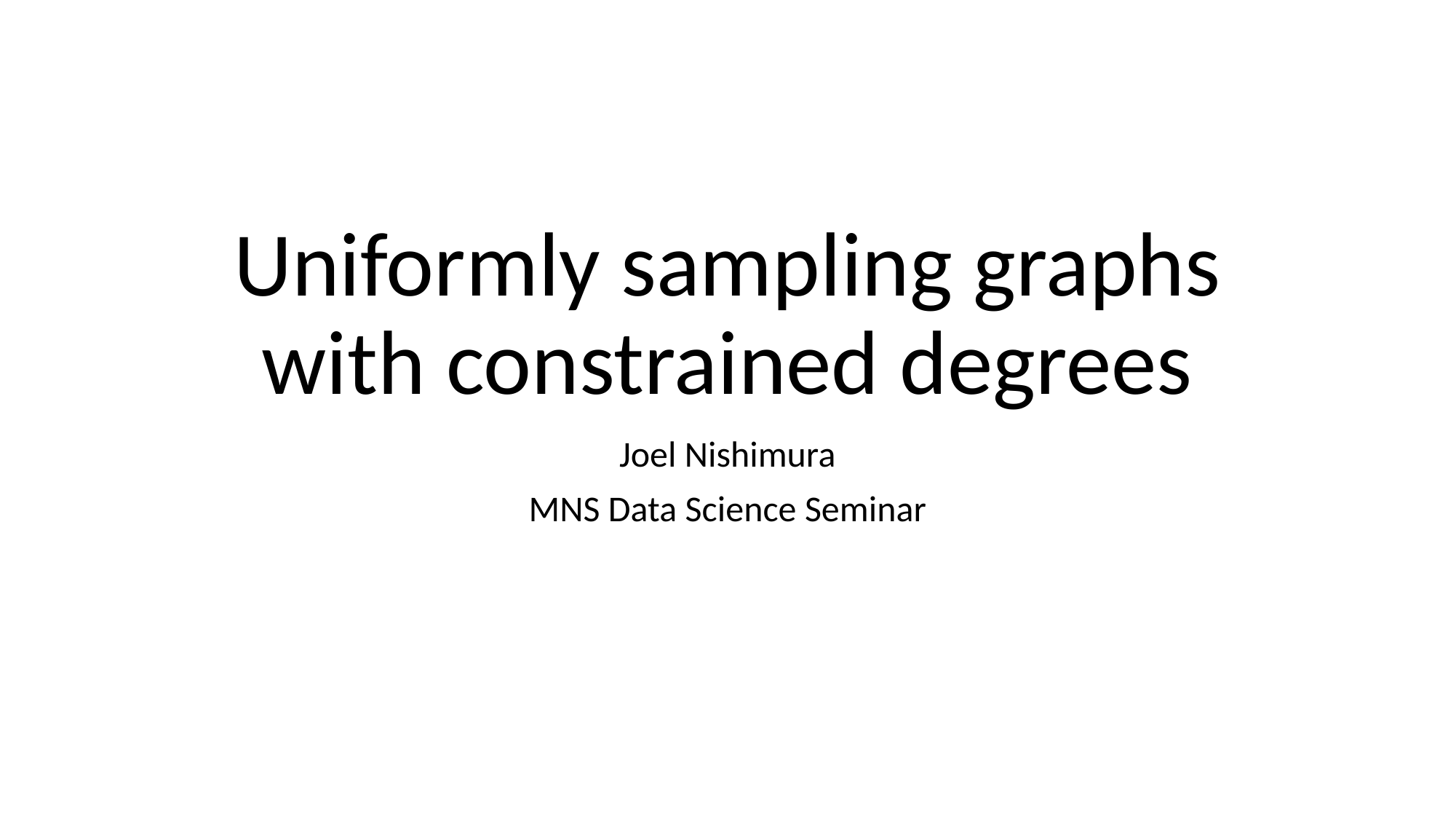

# Uniformly sampling graphs with constrained degrees
Joel Nishimura
MNS Data Science Seminar